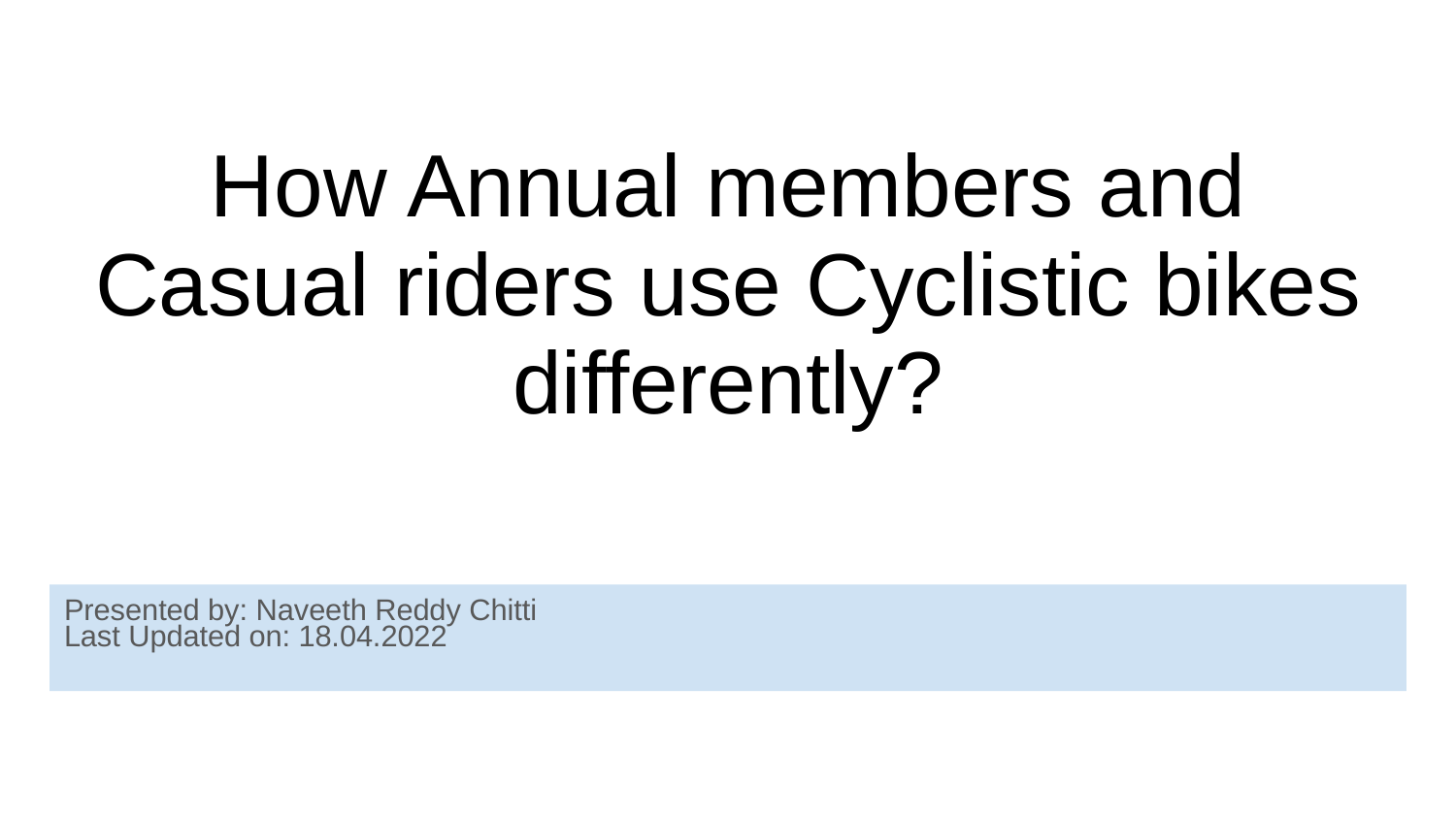

# How Annual members and Casual riders use Cyclistic bikes differently?
Presented by: Naveeth Reddy Chitti
Last Updated on: 18.04.2022